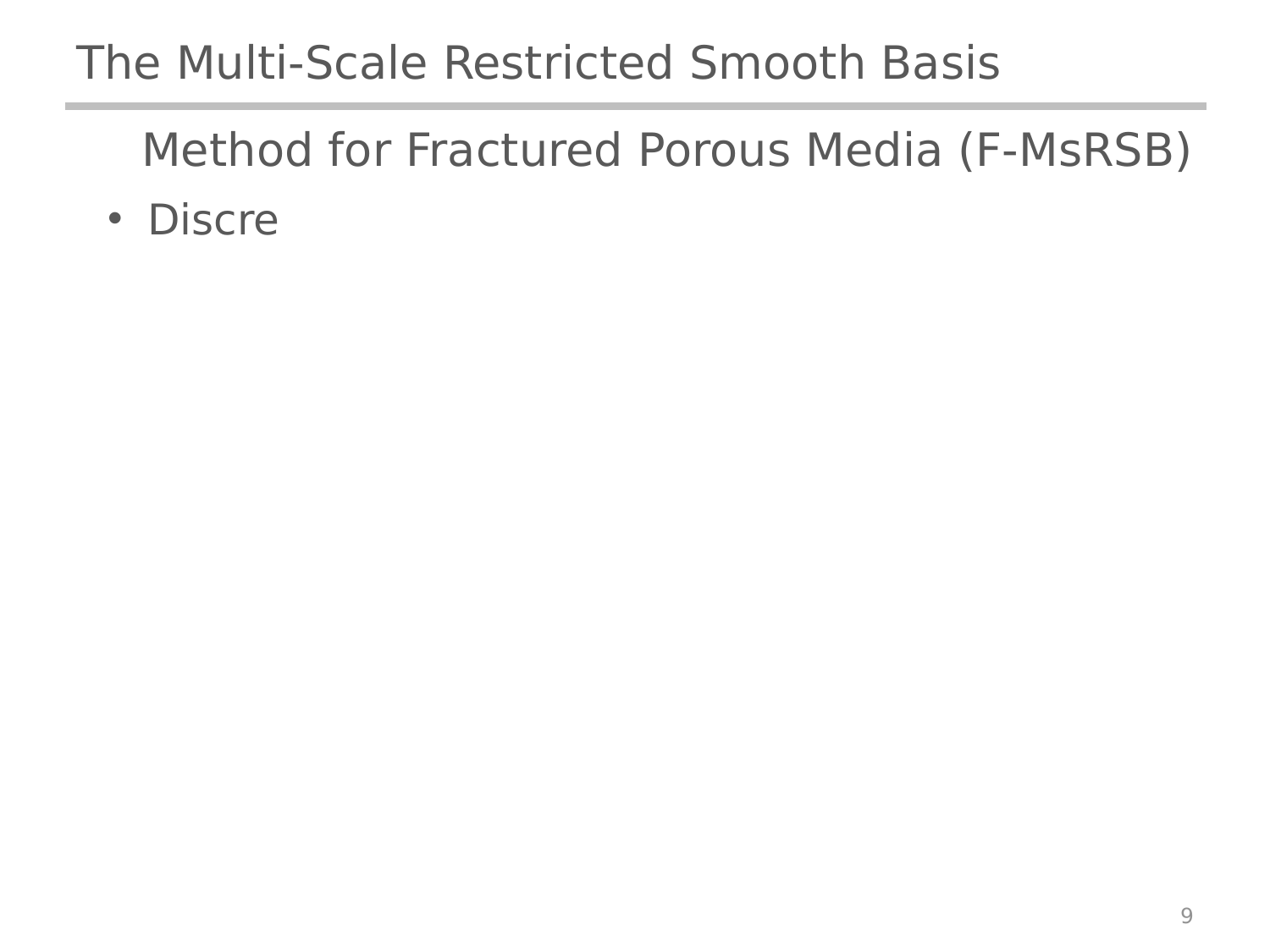

# The Multi-Scale Restricted Smooth Basis
Method for Fractured Porous Media (F-MsRSB)
Discre
9